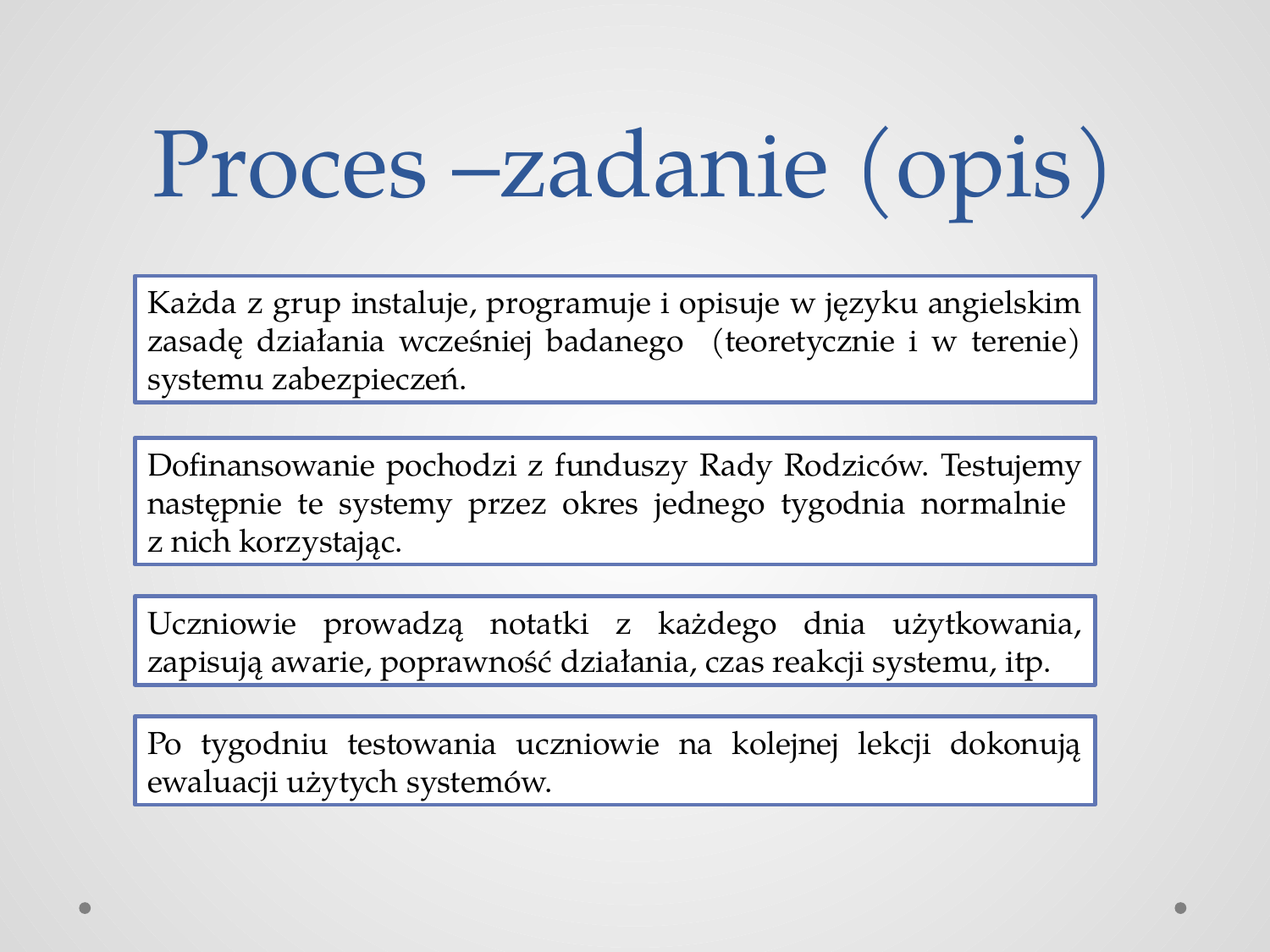

# Proces –zadanie (opis)
Każda z grup instaluje, programuje i opisuje w języku angielskim zasadę działania wcześniej badanego  (teoretycznie i w terenie) systemu zabezpieczeń.
Dofinansowanie pochodzi z funduszy Rady Rodziców. Testujemy następnie te systemy przez okres jednego tygodnia normalnie
z nich korzystając.
Uczniowie prowadzą notatki z każdego dnia użytkowania, zapisują awarie, poprawność działania, czas reakcji systemu, itp.
Po tygodniu testowania uczniowie na kolejnej lekcji dokonują ewaluacji użytych systemów.